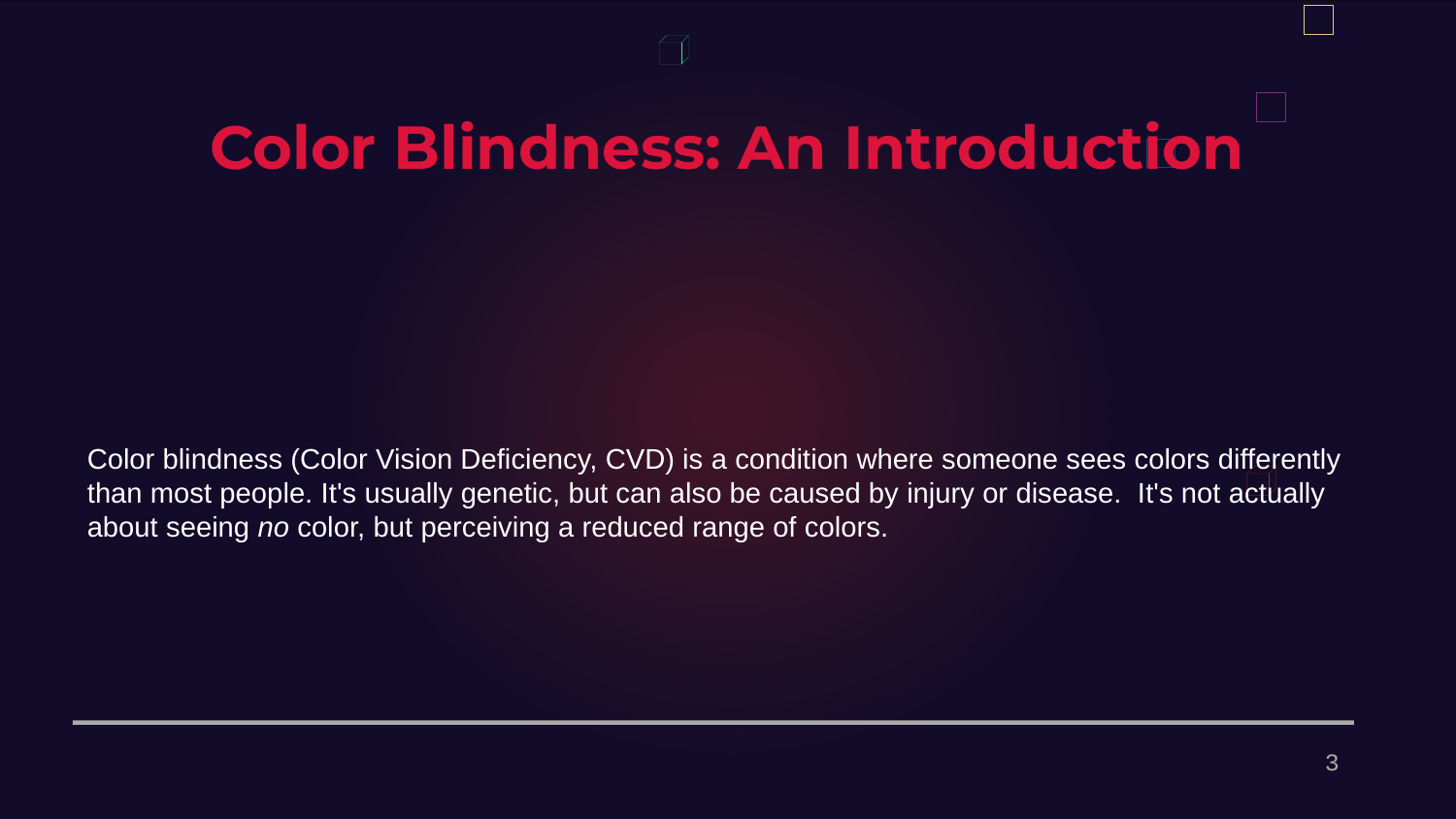

Color Blindness: An Introduction

Color blindness (Color Vision Deficiency, CVD) is a condition where someone sees colors differently than most people. It's usually genetic, but can also be caused by injury or disease.  It's not actually about seeing no color, but perceiving a reduced range of colors.

3